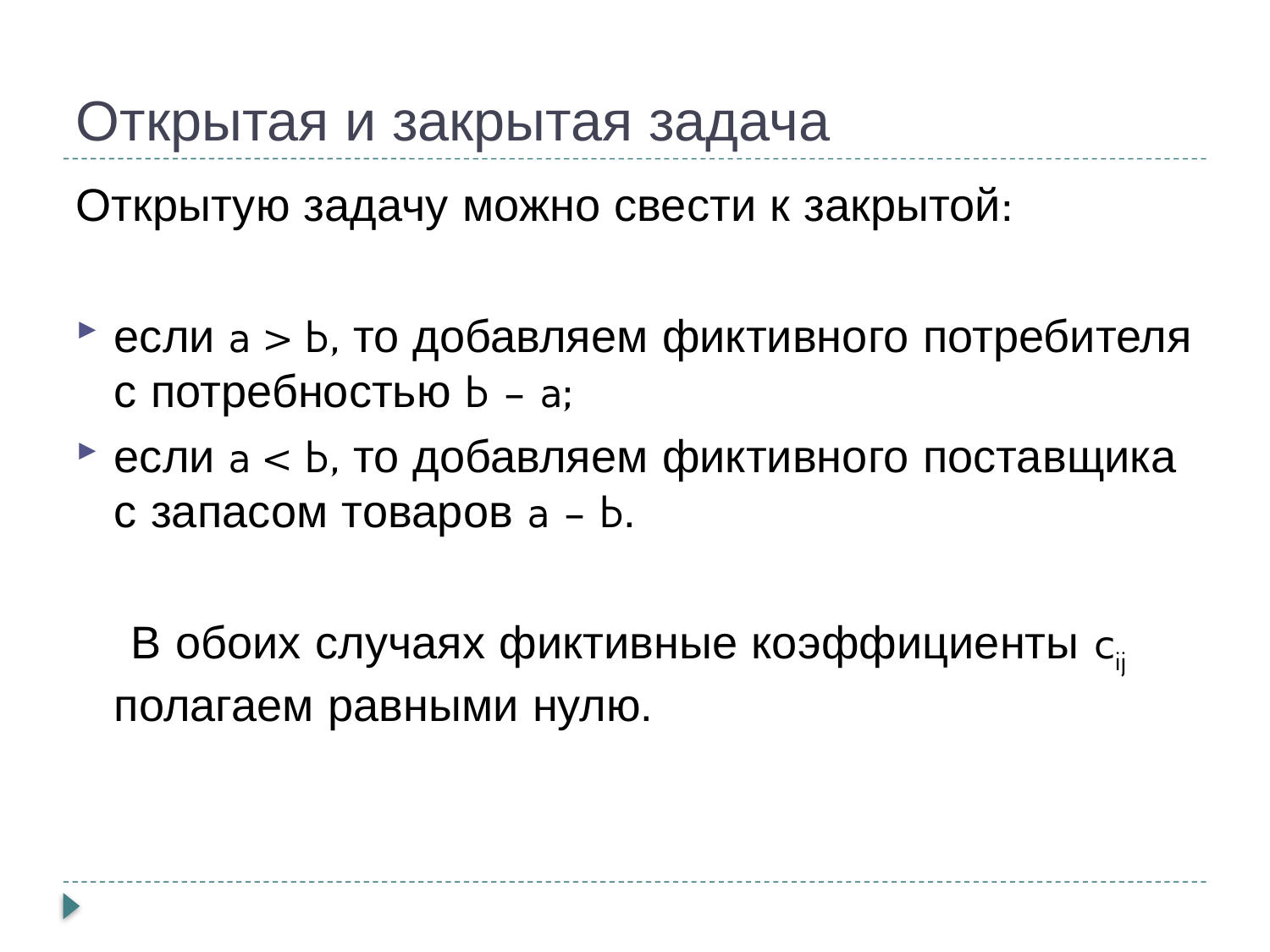

# Открытая и закрытая задача
Открытую задачу можно свести к закрытой:

если a > b, то добавляем фиктивного потребителя с потребностью b – a;
если a < b, то добавляем фиктивного поставщика с запасом товаров a – b.

    В обоих случаях фиктивные коэффициенты cij полагаем равными нулю.